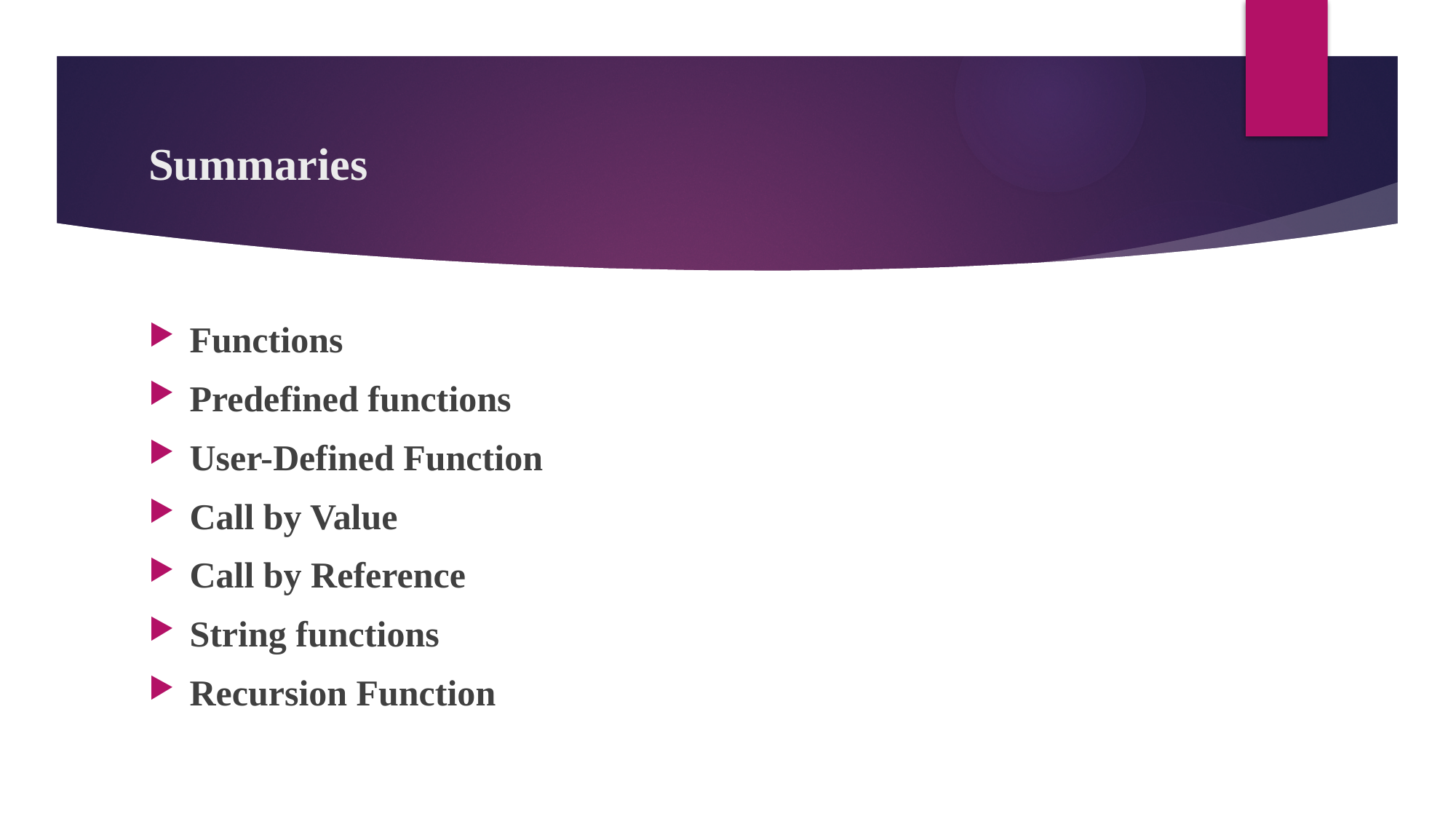

# Summaries
Functions
Predefined functions
User-Defined Function
Call by Value
Call by Reference
String functions
Recursion Function